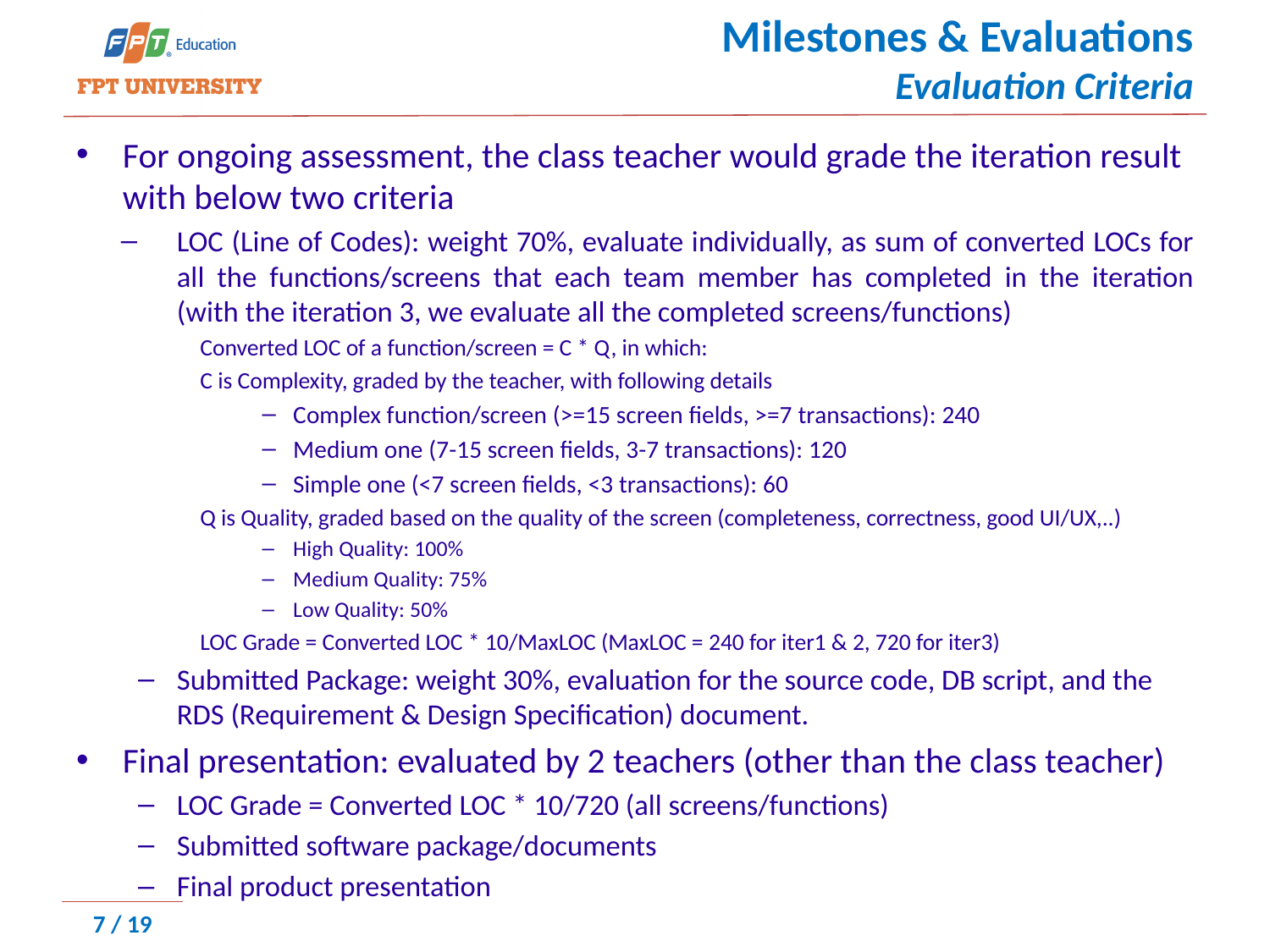

# Milestones & Evaluations Evaluation Criteria
For ongoing assessment, the class teacher would grade the iteration result with below two criteria
LOC (Line of Codes): weight 70%, evaluate individually, as sum of converted LOCs for all the functions/screens that each team member has completed in the iteration (with the iteration 3, we evaluate all the completed screens/functions)
Converted LOC of a function/screen = C * Q, in which:
C is Complexity, graded by the teacher, with following details
Complex function/screen (>=15 screen fields, >=7 transactions): 240
Medium one (7-15 screen fields, 3-7 transactions): 120
Simple one (<7 screen fields, <3 transactions): 60
Q is Quality, graded based on the quality of the screen (completeness, correctness, good UI/UX,..)
High Quality: 100%
Medium Quality: 75%
Low Quality: 50%
LOC Grade = Converted LOC * 10/MaxLOC (MaxLOC = 240 for iter1 & 2, 720 for iter3)
Submitted Package: weight 30%, evaluation for the source code, DB script, and the RDS (Requirement & Design Specification) document.
Final presentation: evaluated by 2 teachers (other than the class teacher)
LOC Grade = Converted LOC * 10/720 (all screens/functions)
Submitted software package/documents
Final product presentation